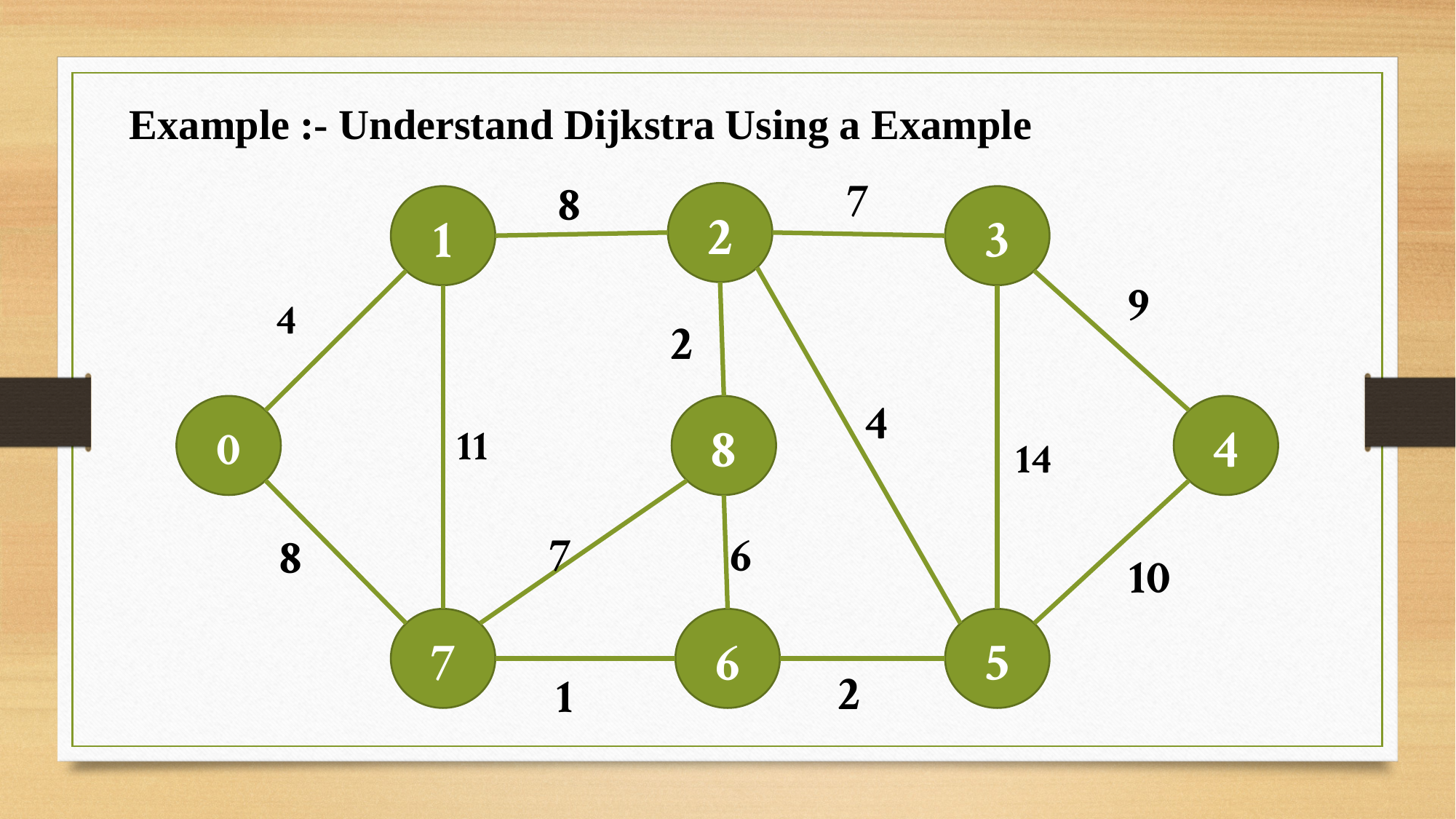

Example :- Understand Dijkstra Using a Example
7
8
2
1
3
9
4
2
4
0
8
4
11
14
7
6
8
10
7
6
5
2
1